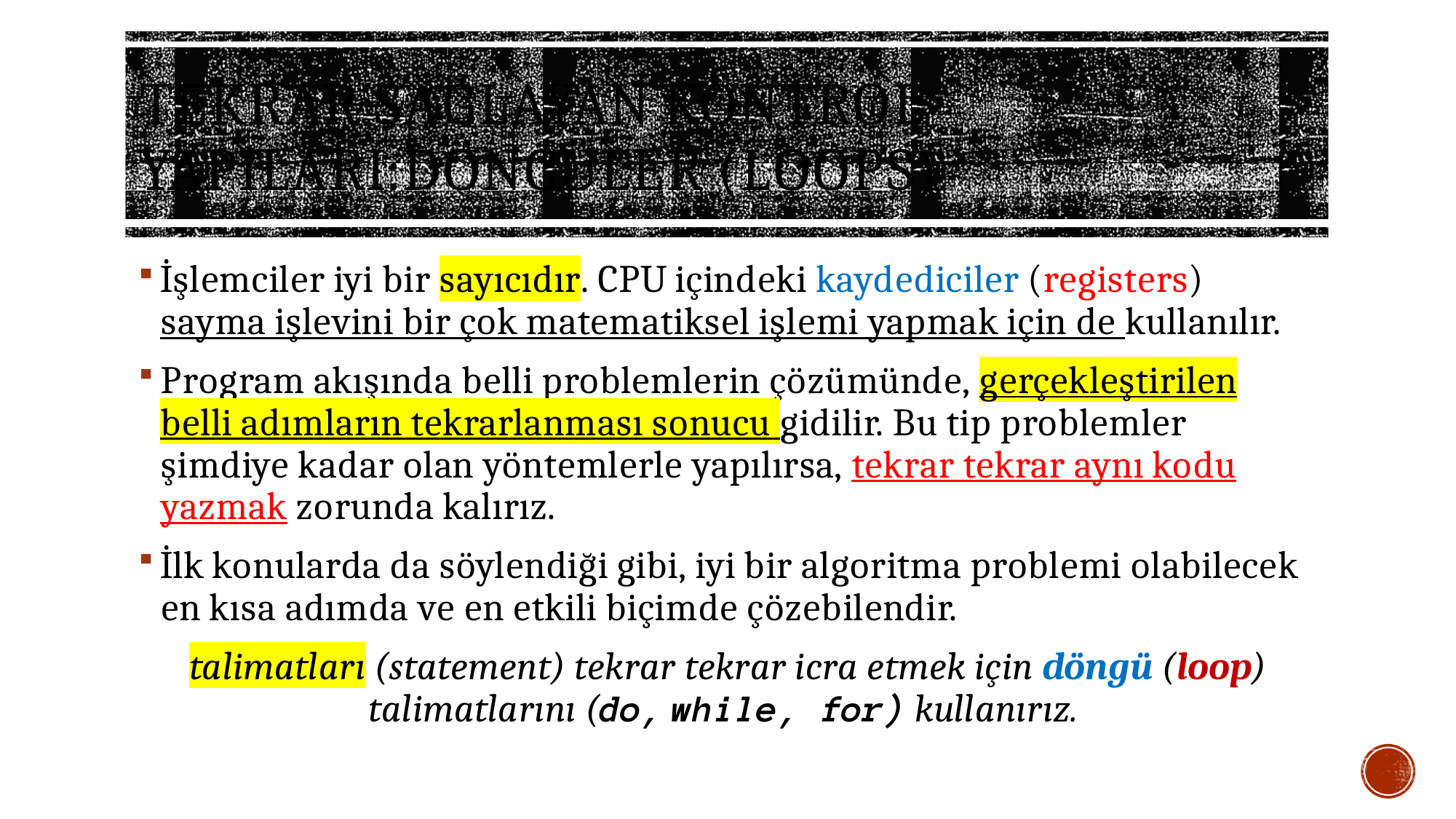

# TEKRAR SAĞLAYAN KONTROL YAPILARI:DÖNGÜLER (LOOPS)
İşlemciler iyi bir sayıcıdır. CPU içindeki kaydediciler (registers) sayma işlevini bir çok matematiksel işlemi yapmak için de kullanılır.
Program akışında belli problemlerin çözümünde, gerçekleştirilen belli adımların tekrarlanması sonucu gidilir. Bu tip problemler şimdiye kadar olan yöntemlerle yapılırsa, tekrar tekrar aynı kodu yazmak zorunda kalırız.
İlk konularda da söylendiği gibi, iyi bir algoritma problemi olabilecek en kısa adımda ve en etkili biçimde çözebilendir.
talimatları (statement) tekrar tekrar icra etmek için döngü (loop) talimatlarını (do, while, for) kullanırız.